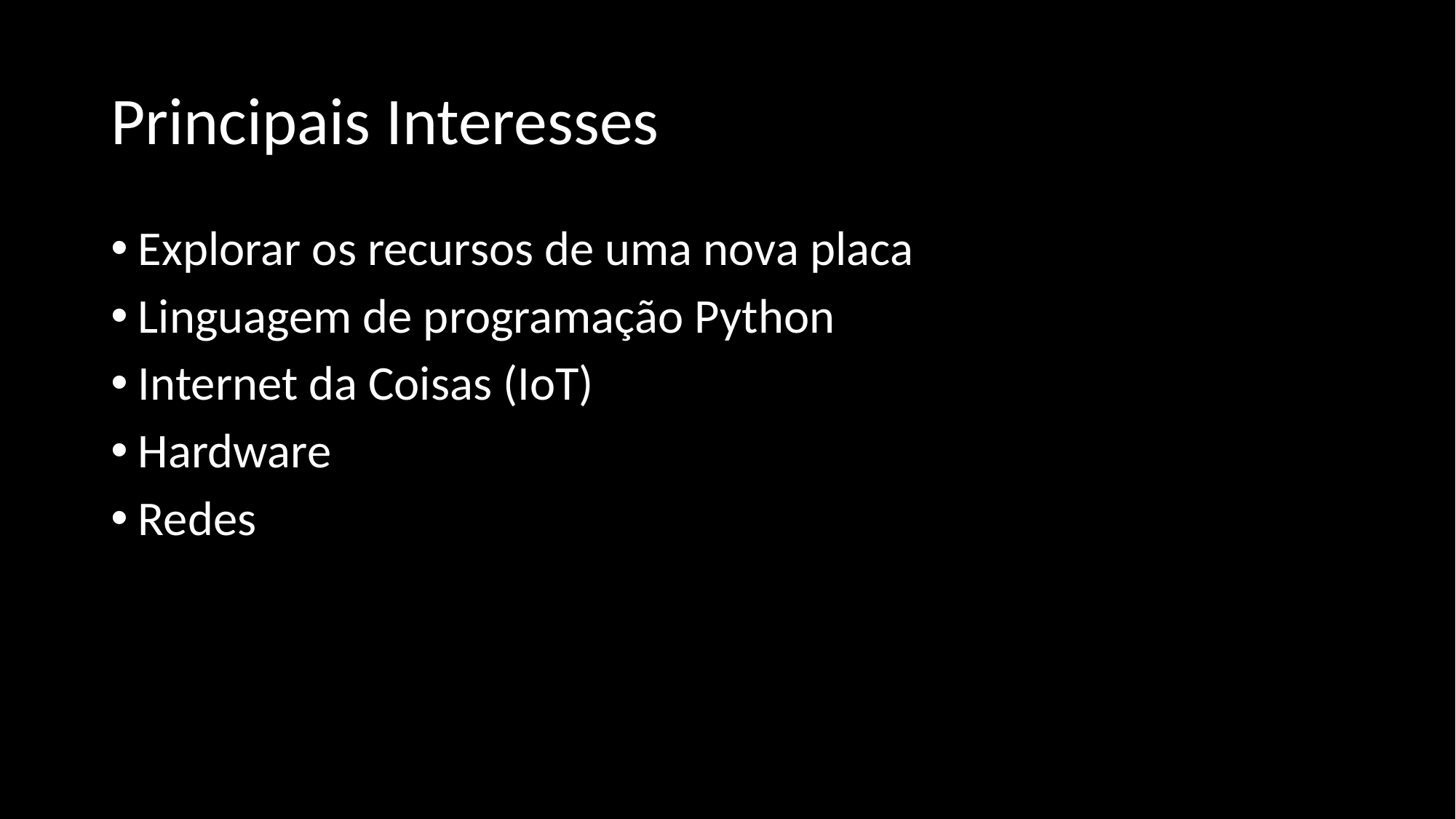

# Principais Interesses
Explorar os recursos de uma nova placa
Linguagem de programação Python
Internet da Coisas (IoT)
Hardware
Redes